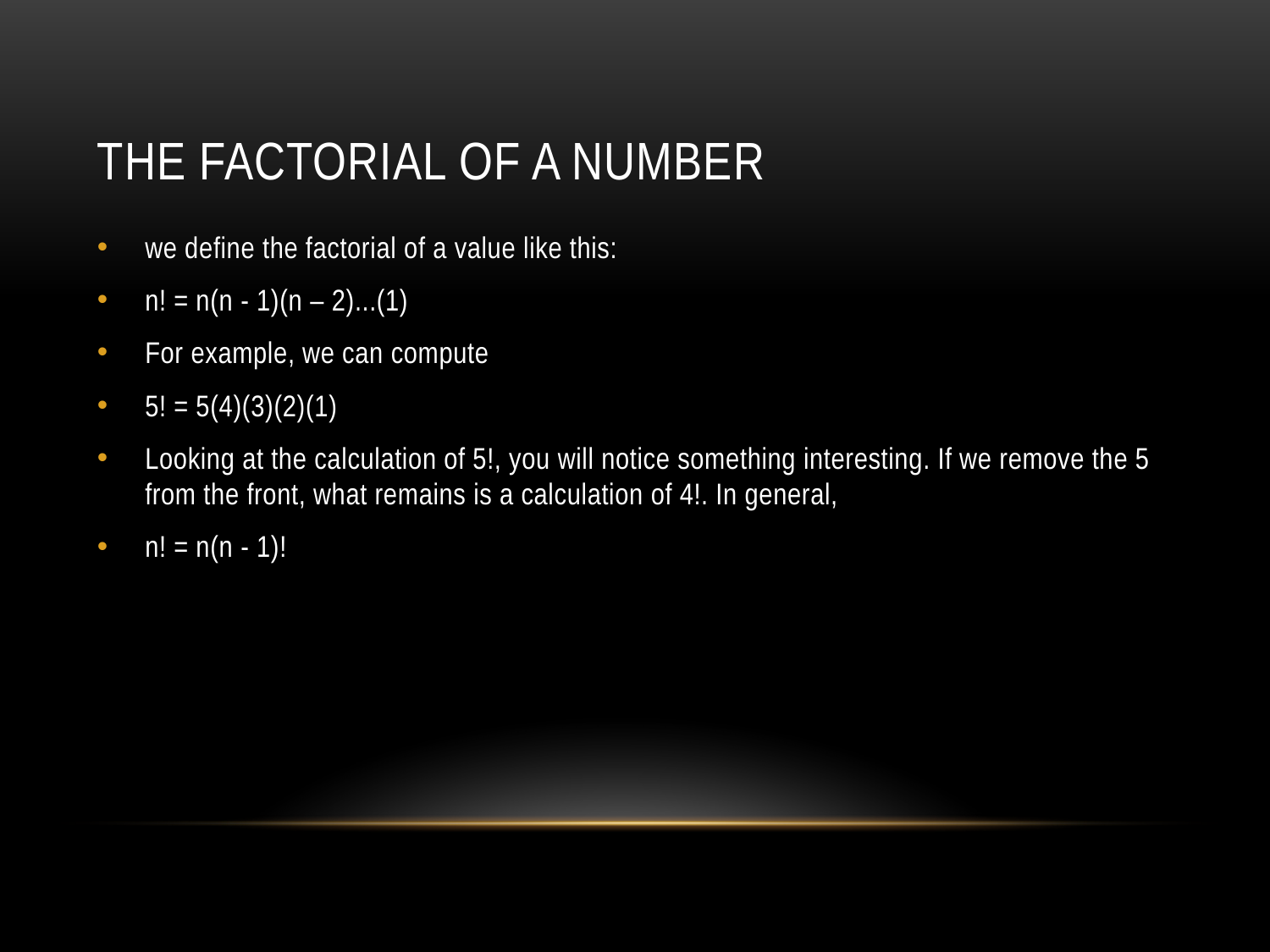

# The Factorial of a Number
we define the factorial of a value like this:
n! = n(n - 1)(n – 2)...(1)
For example, we can compute
5! = 5(4)(3)(2)(1)
Looking at the calculation of 5!, you will notice something interesting. If we remove the 5 from the front, what remains is a calculation of 4!. In general,
n! = n(n - 1)!